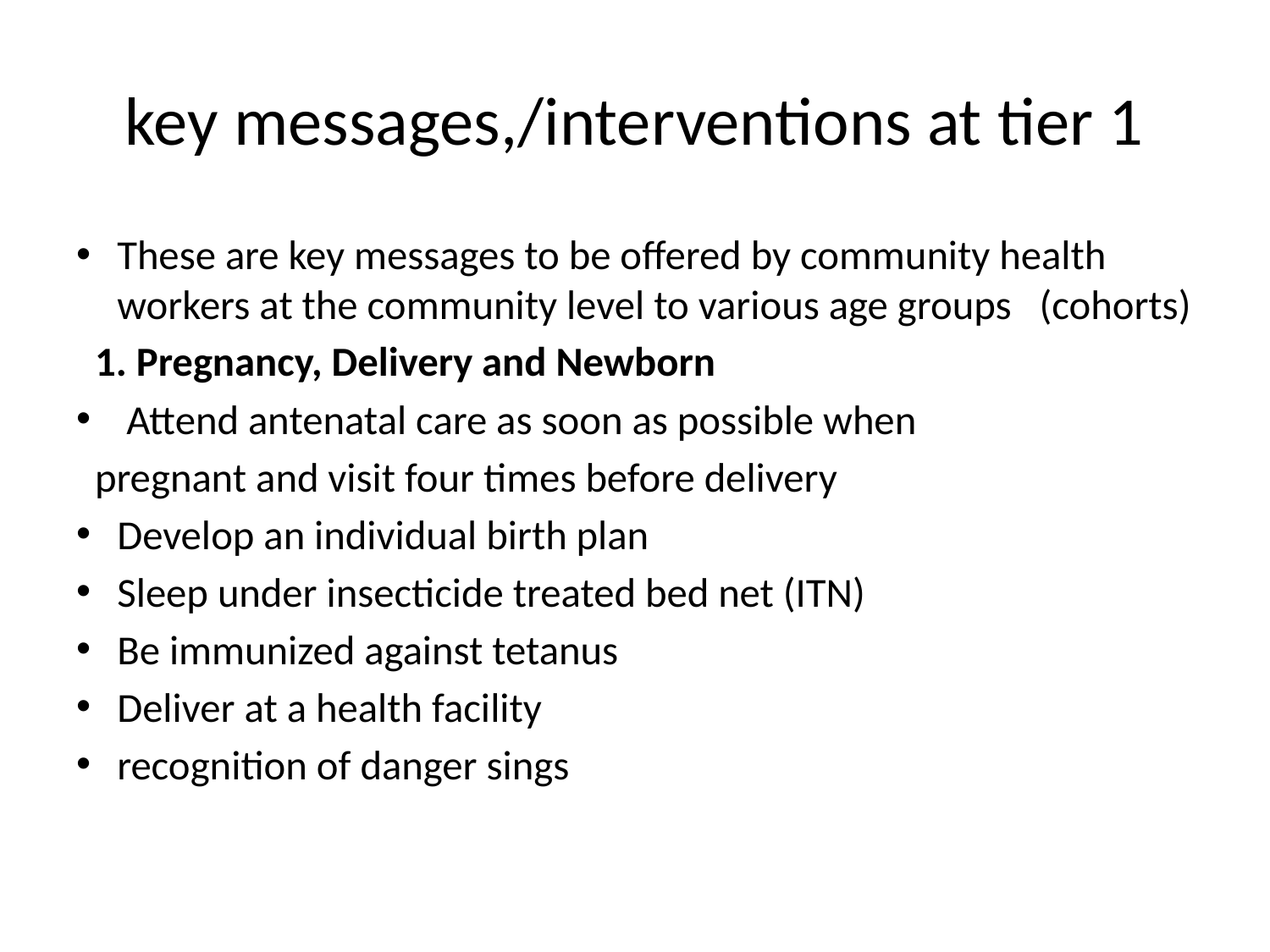

# key messages,/interventions at tier 1
These are key messages to be offered by community health workers at the community level to various age groups   (cohorts)
  1. Pregnancy, Delivery and Newborn
 Attend antenatal care as soon as possible when
  pregnant and visit four times before delivery
Develop an individual birth plan
Sleep under insecticide treated bed net (ITN)
Be immunized against tetanus
Deliver at a health facility
recognition of danger sings